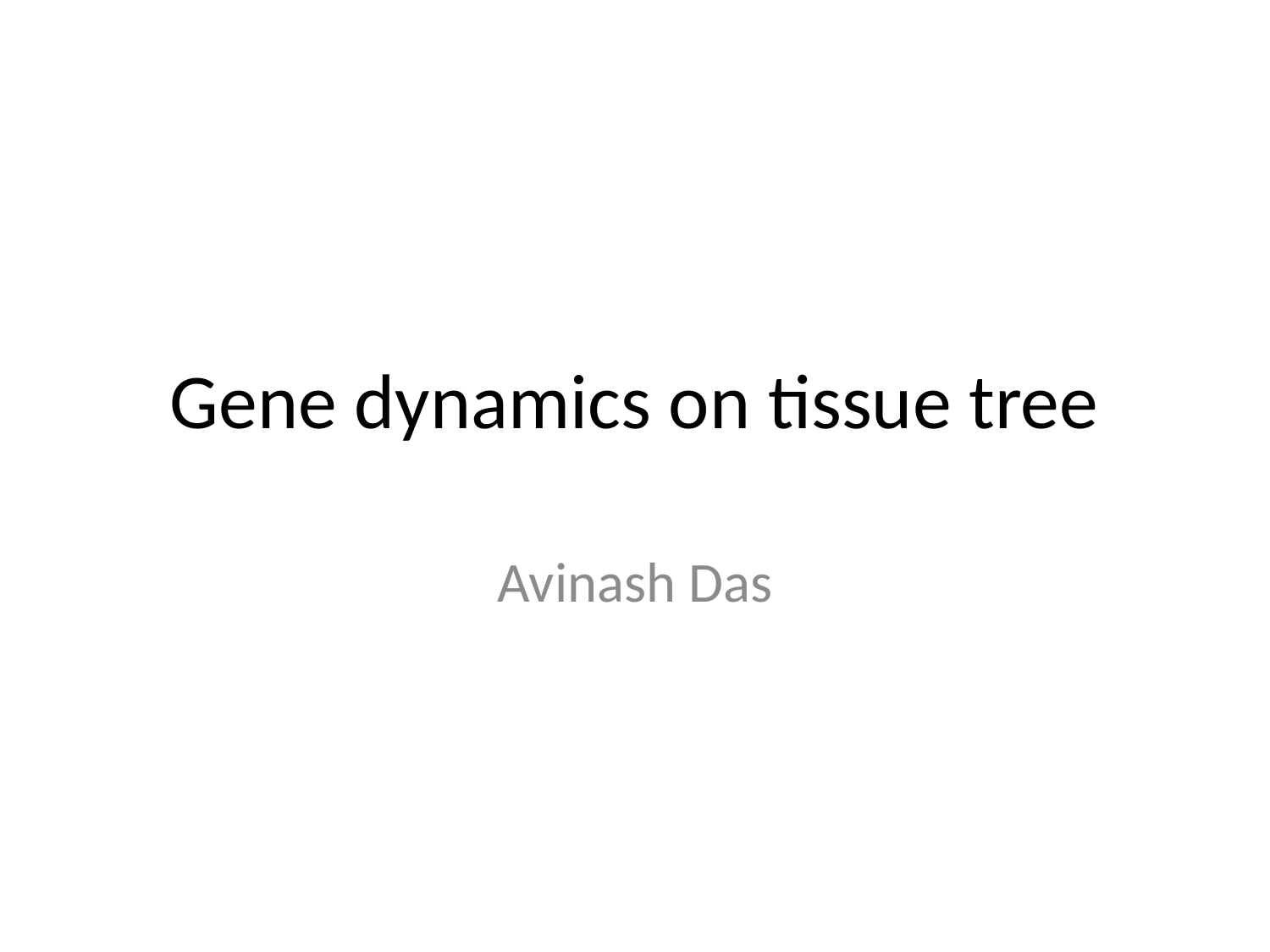

# Gene dynamics on tissue tree

Avinash Das